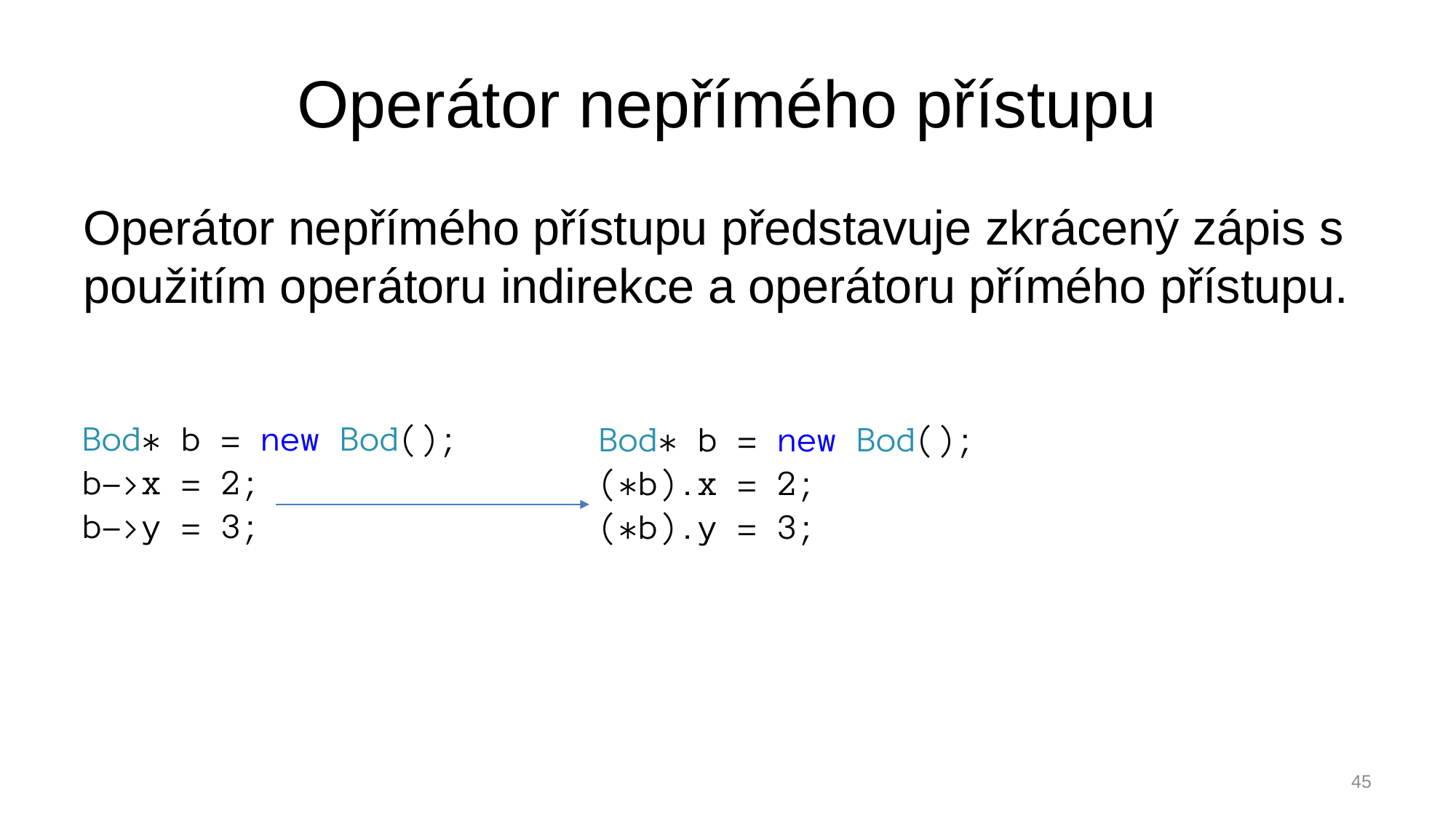

# Operátor nepřímého přístupu
Operátor nepřímého přístupu představuje zkrácený zápis s použitím operátoru indirekce a operátoru přímého přístupu.
Bod* b = new Bod();
b->x = 2;
b->y = 3;
Bod* b = new Bod();
(*b).x = 2;
(*b).y = 3;
45